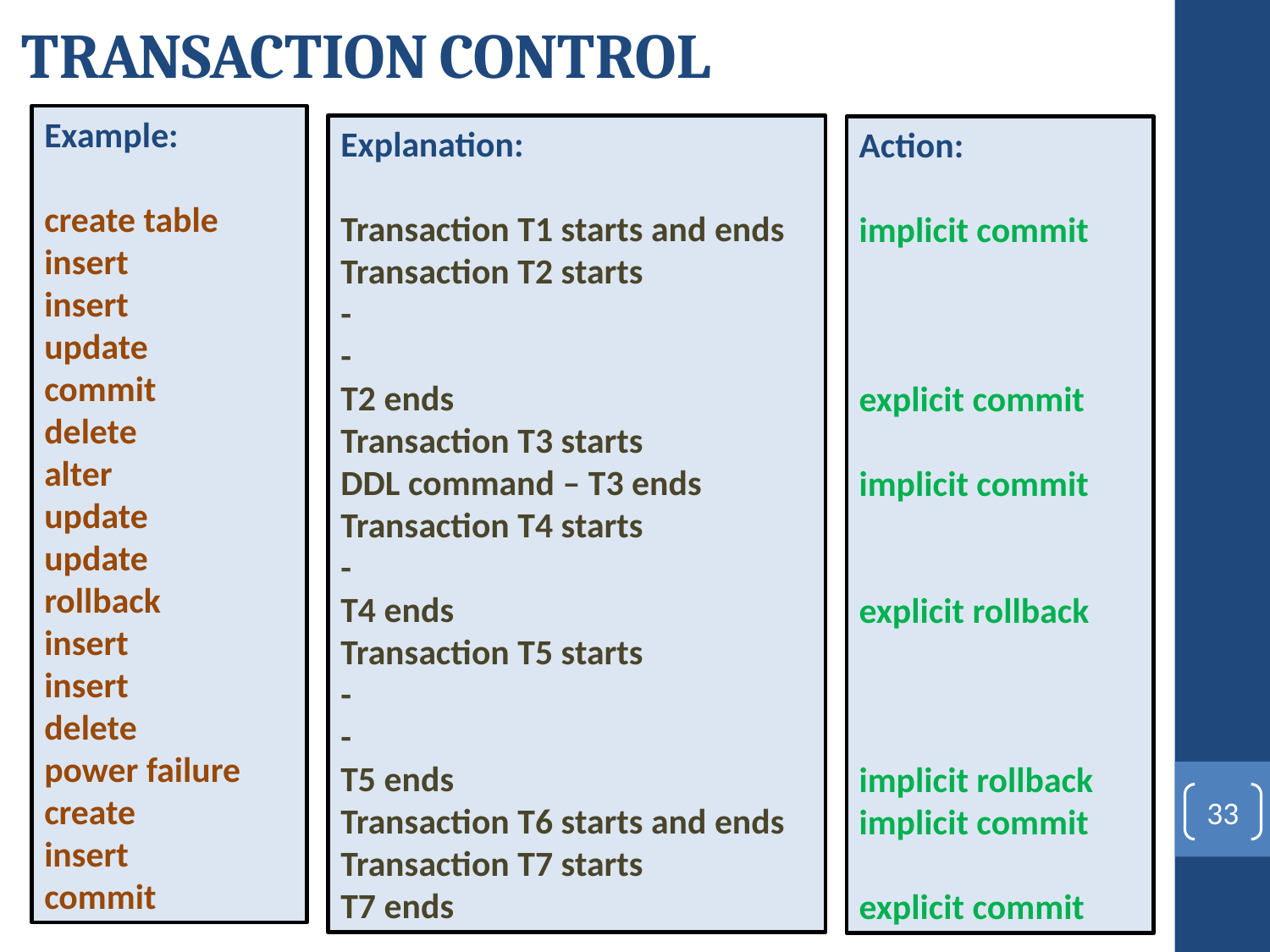

# TRANSACTION CONTROL
Example:

create table
insert
insert
update
commit
delete
alter
update
update
rollback
insert
insert
delete
power failure
create
insert
commit
Explanation:

Transaction T1 starts and ends
Transaction T2 starts
-
-
T2 ends
Transaction T3 starts
DDL command – T3 ends
Transaction T4 starts
-
T4 ends
Transaction T5 starts
-
-
T5 ends
Transaction T6 starts and ends
Transaction T7 starts
T7 ends
Action:

implicit commit

explicit commit

implicit commit

explicit rollback

implicit rollback
implicit commit

explicit commit
33